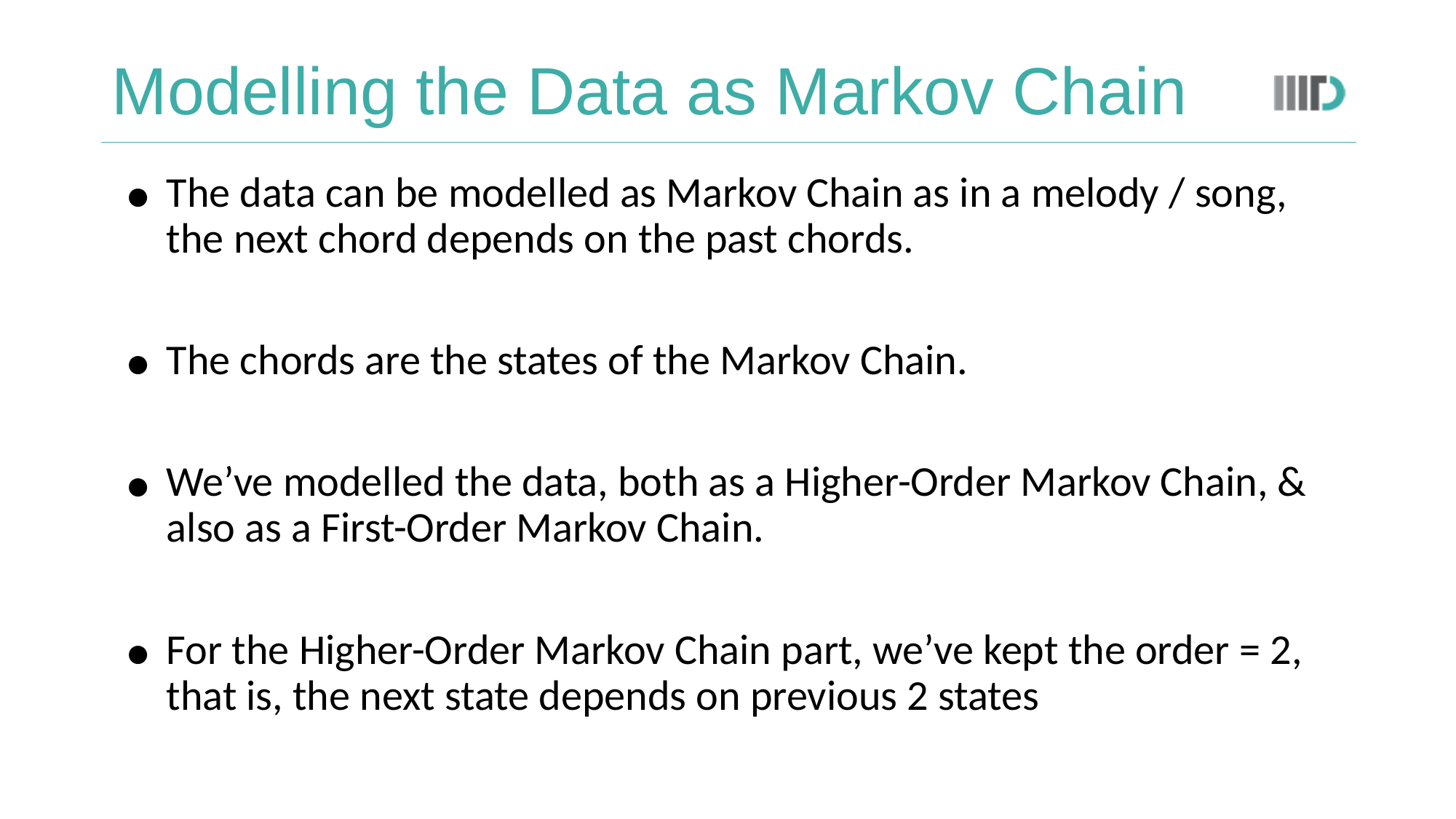

# Modelling the Data as Markov Chain
The data can be modelled as Markov Chain as in a melody / song, the next chord depends on the past chords.

The chords are the states of the Markov Chain.

We’ve modelled the data, both as a Higher-Order Markov Chain, & also as a First-Order Markov Chain.

For the Higher-Order Markov Chain part, we’ve kept the order = 2, that is, the next state depends on previous 2 states